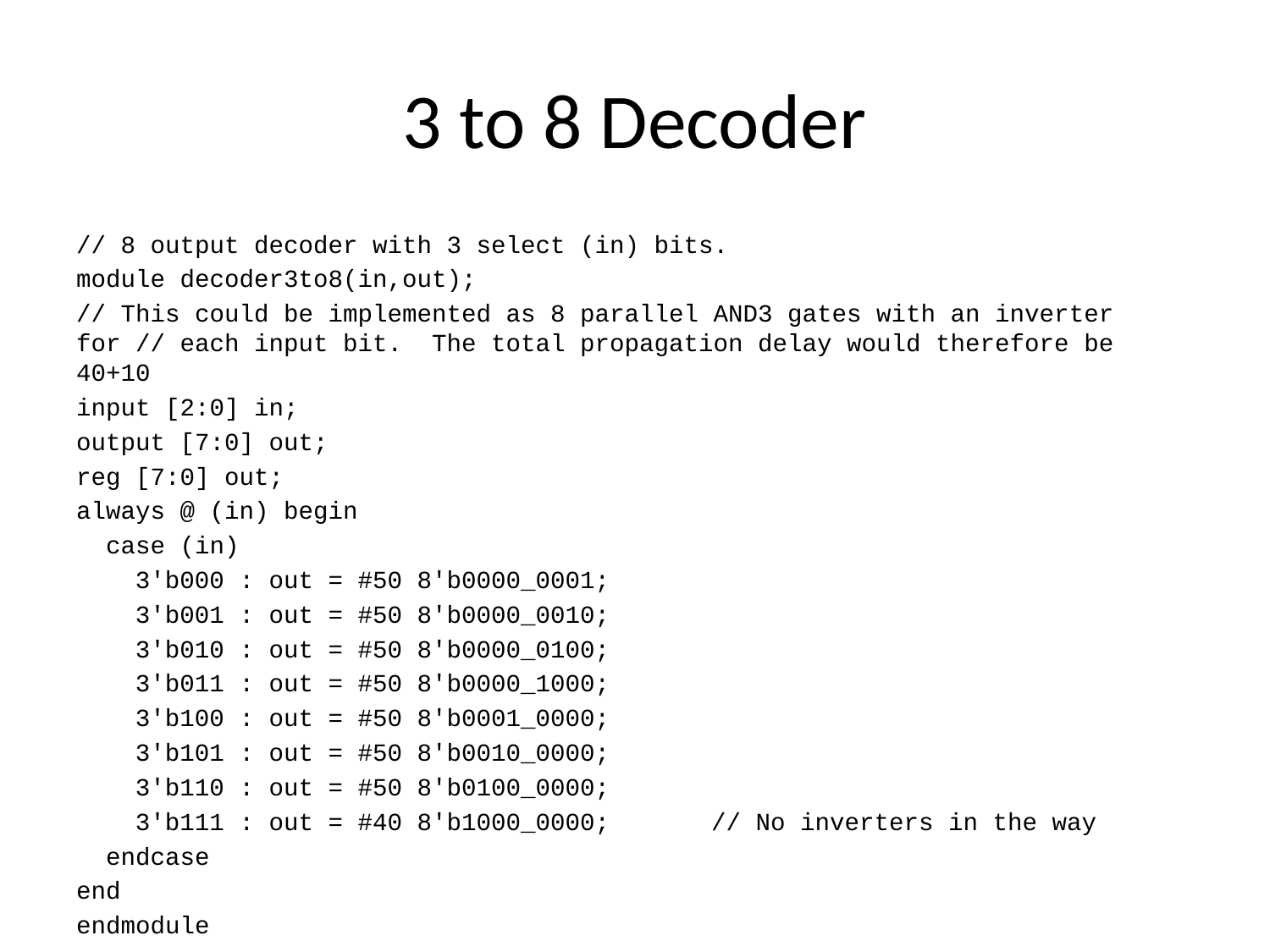

# 3 to 8 Decoder
// 8 output decoder with 3 select (in) bits.
module decoder3to8(in,out);
// This could be implemented as 8 parallel AND3 gates with an inverter for // each input bit.  The total propagation delay would therefore be 40+10
input [2:0] in;
output [7:0] out;
reg [7:0] out;
always @ (in) begin
  case (in)
    3'b000 : out = #50 8'b0000_0001;
    3'b001 : out = #50 8'b0000_0010;
    3'b010 : out = #50 8'b0000_0100;
    3'b011 : out = #50 8'b0000_1000;
    3'b100 : out = #50 8'b0001_0000;
    3'b101 : out = #50 8'b0010_0000;
    3'b110 : out = #50 8'b0100_0000;
    3'b111 : out = #40 8'b1000_0000; 	// No inverters in the way
  endcase
end
endmodule